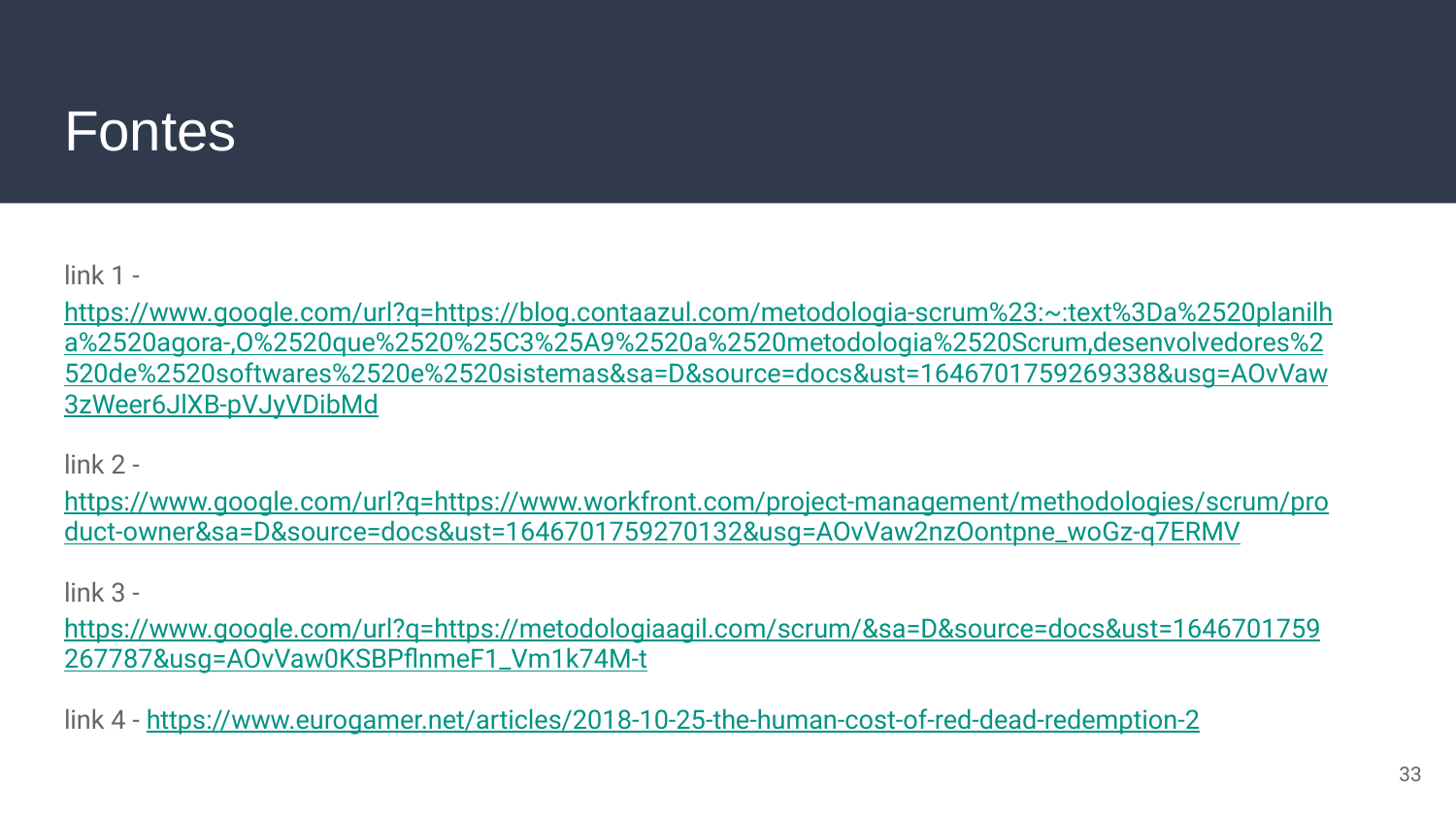

# Fontes
link 1 - https://www.google.com/url?q=https://blog.contaazul.com/metodologia-scrum%23:~:text%3Da%2520planilha%2520agora-,O%2520que%2520%25C3%25A9%2520a%2520metodologia%2520Scrum,desenvolvedores%2520de%2520softwares%2520e%2520sistemas&sa=D&source=docs&ust=1646701759269338&usg=AOvVaw3zWeer6JlXB-pVJyVDibMd
link 2 - https://www.google.com/url?q=https://www.workfront.com/project-management/methodologies/scrum/product-owner&sa=D&source=docs&ust=1646701759270132&usg=AOvVaw2nzOontpne_woGz-q7ERMV
link 3 - https://www.google.com/url?q=https://metodologiaagil.com/scrum/&sa=D&source=docs&ust=1646701759267787&usg=AOvVaw0KSBPflnmeF1_Vm1k74M-t
link 4 - https://www.eurogamer.net/articles/2018-10-25-the-human-cost-of-red-dead-redemption-2
33